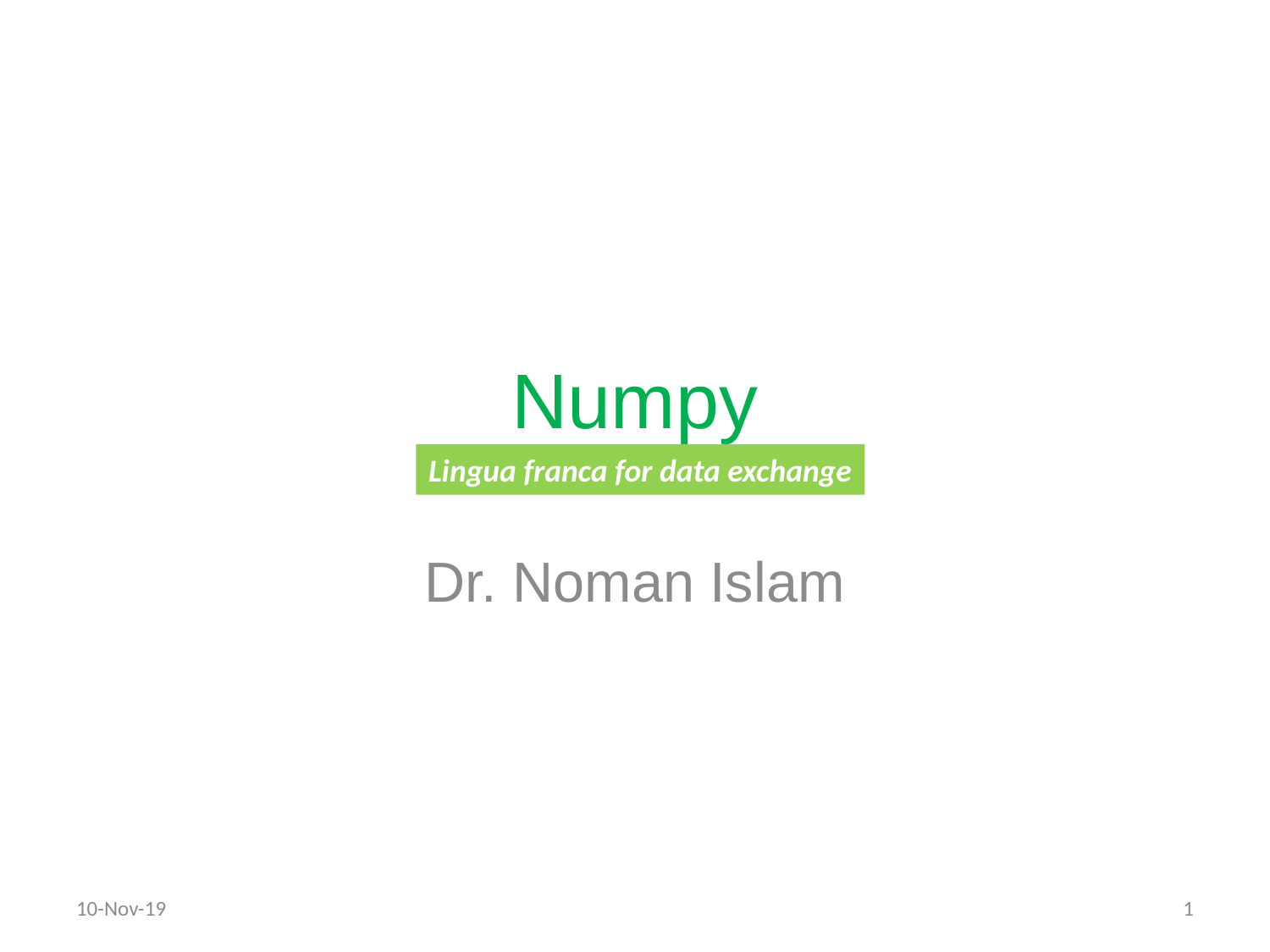

# Numpy
Lingua franca for data exchange
Dr. Noman Islam
10-Nov-19
1